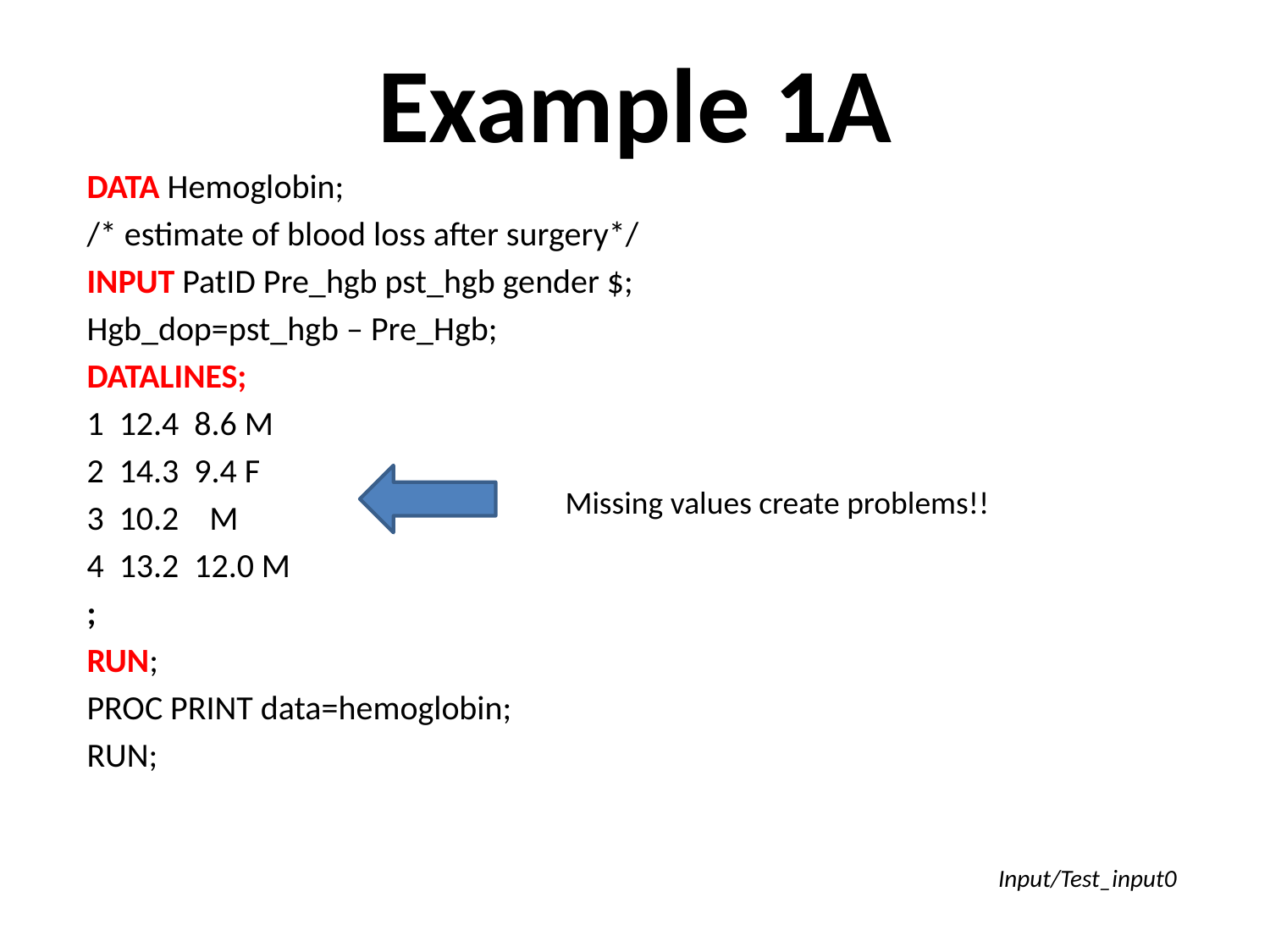

# Example 1A
DATA Hemoglobin;
/* estimate of blood loss after surgery*/
INPUT PatID Pre_hgb pst_hgb gender $;
Hgb_dop=pst_hgb – Pre_Hgb;
DATALINES;
1  12.4  8.6 M
2  14.3  9.4 F
3  10.2    M
4  13.2  12.0 M
;
RUN;
PROC PRINT data=hemoglobin;
RUN;

Missing values create problems!!
Input/Test_input0